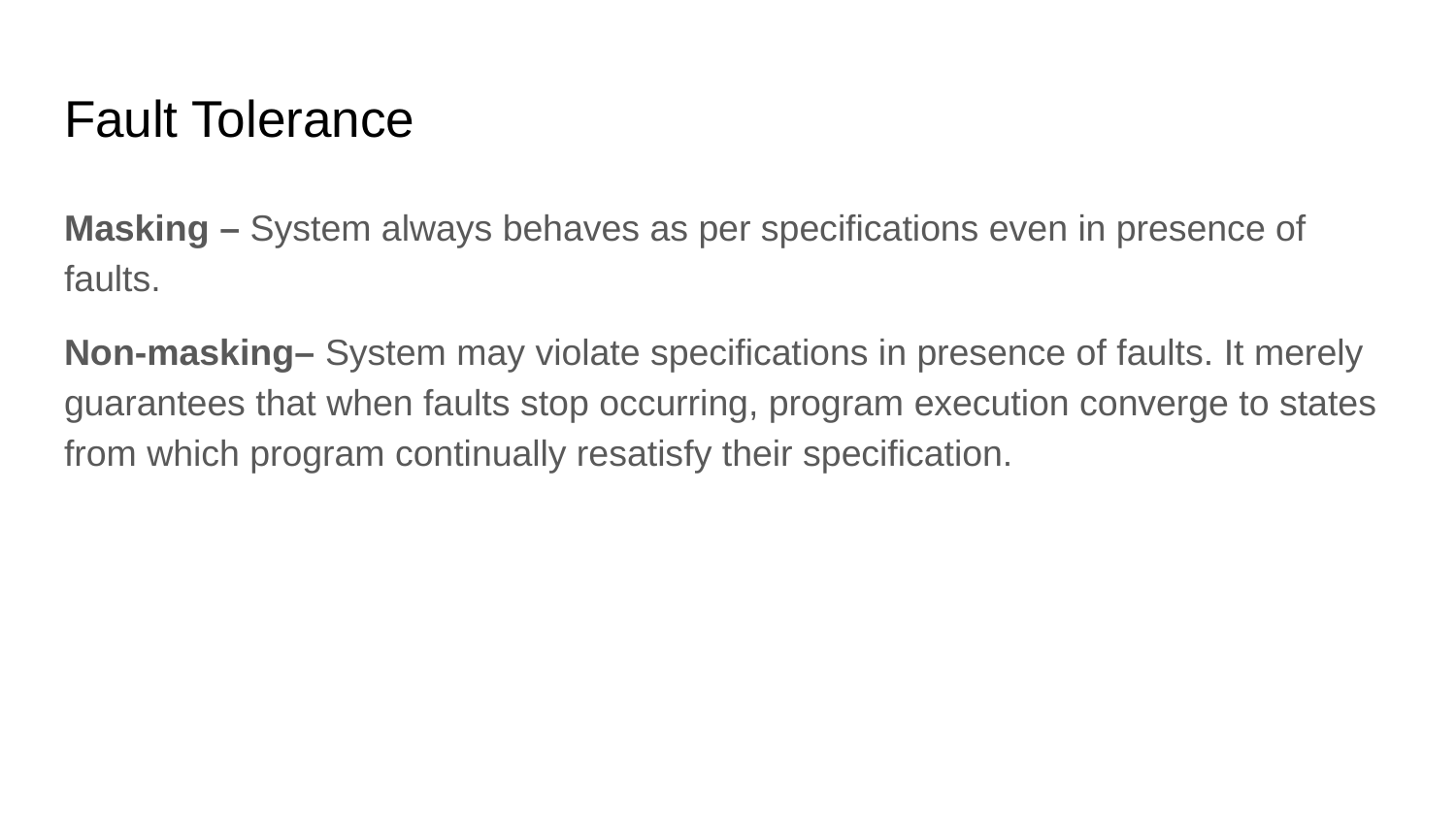

# Fault Tolerance
Masking – System always behaves as per specifications even in presence of faults.
Non-masking– System may violate specifications in presence of faults. It merely guarantees that when faults stop occurring, program execution converge to states from which program continually resatisfy their specification.